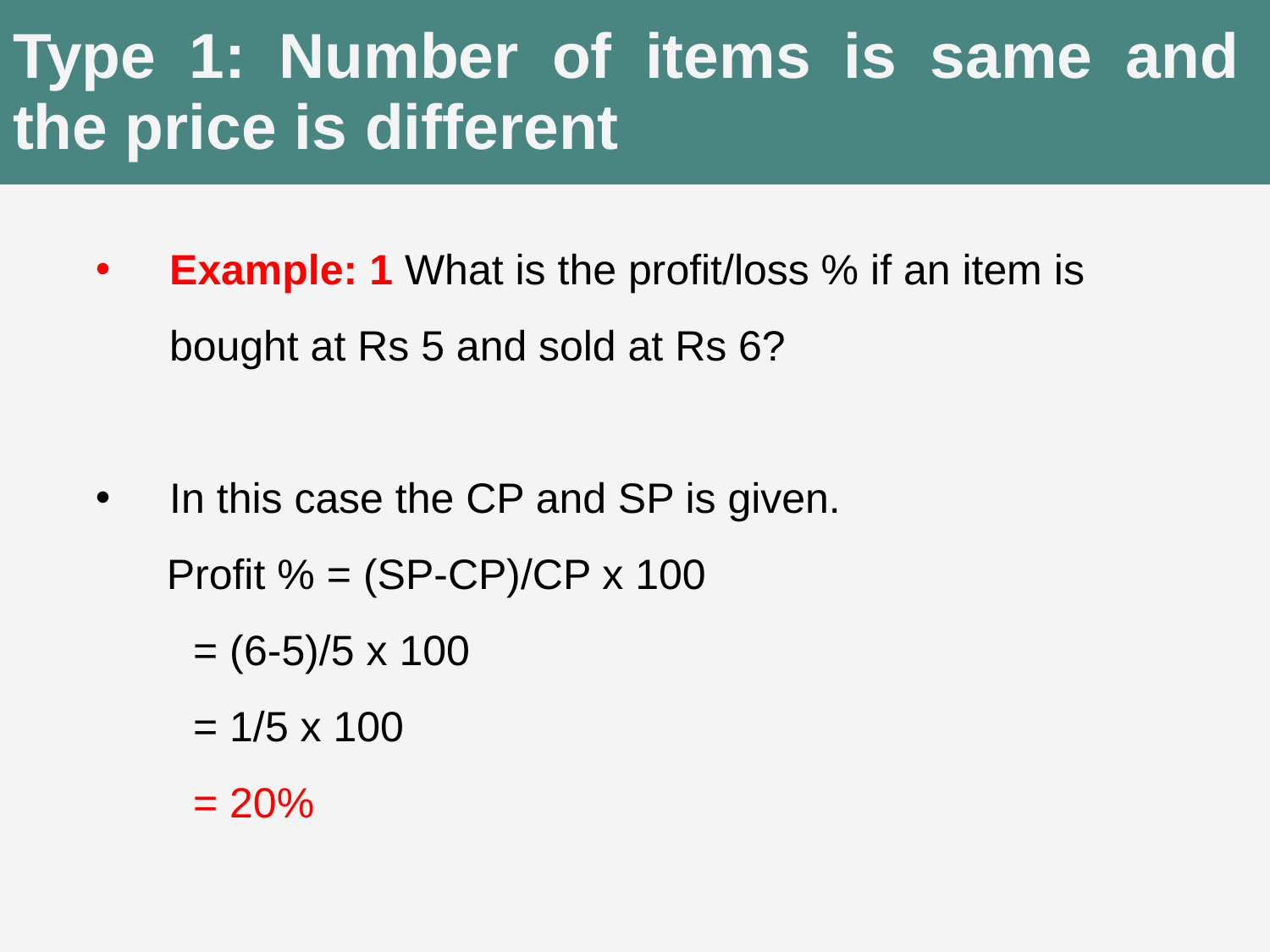

# Type 1: Number of items is same and the price is different
Example: 1 What is the profit/loss % if an item is bought at Rs 5 and sold at Rs 6?

In this case the CP and SP is given.
      Profit % = (SP-CP)/CP x 100
	  = (6-5)/5 x 100
	  = 1/5 x 100
	  = 20%